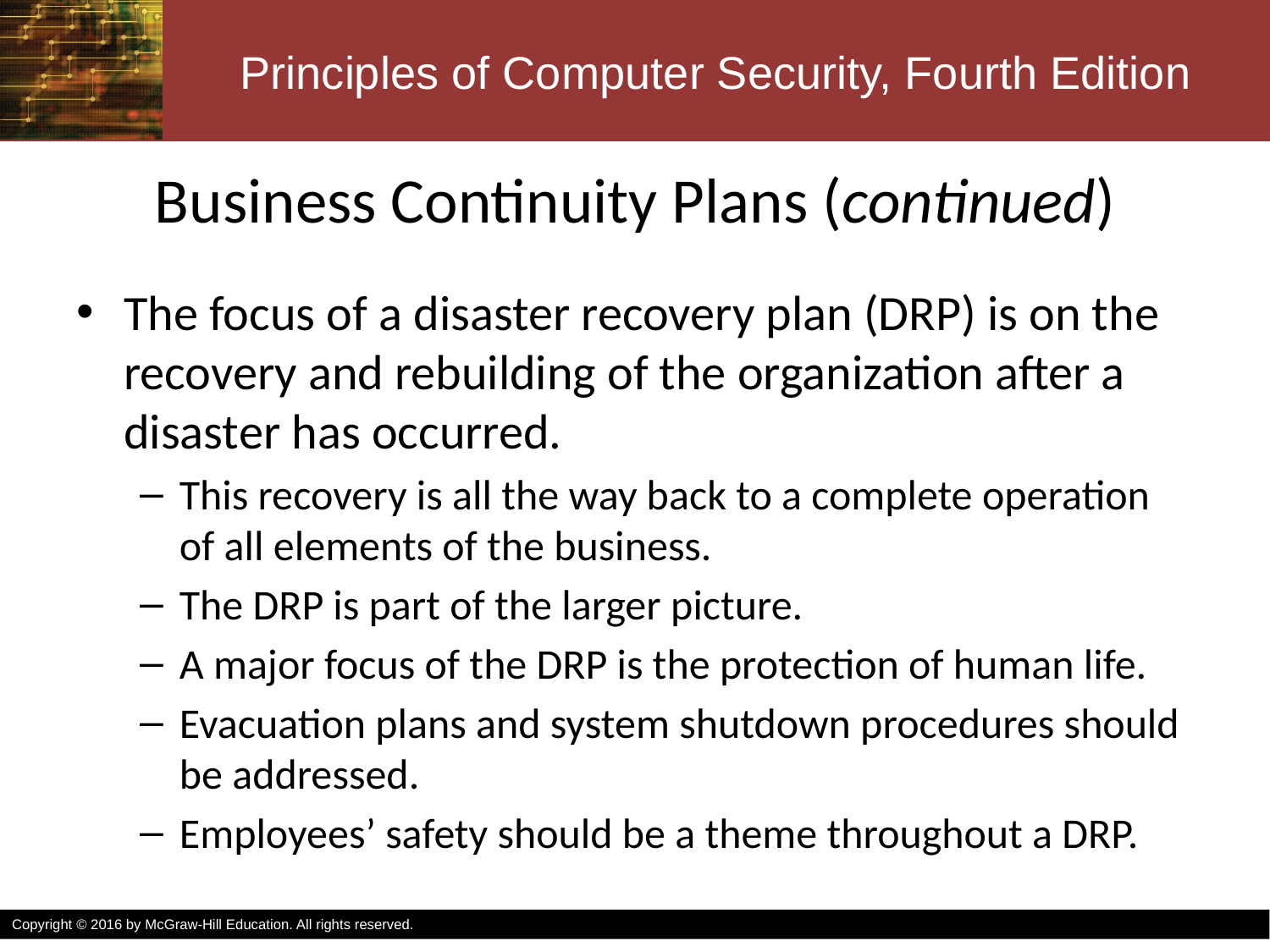

# Business Continuity Plans (continued)
The focus of a disaster recovery plan (DRP) is on the recovery and rebuilding of the organization after a disaster has occurred.
This recovery is all the way back to a complete operation of all elements of the business.
The DRP is part of the larger picture.
A major focus of the DRP is the protection of human life.
Evacuation plans and system shutdown procedures should be addressed.
Employees’ safety should be a theme throughout a DRP.